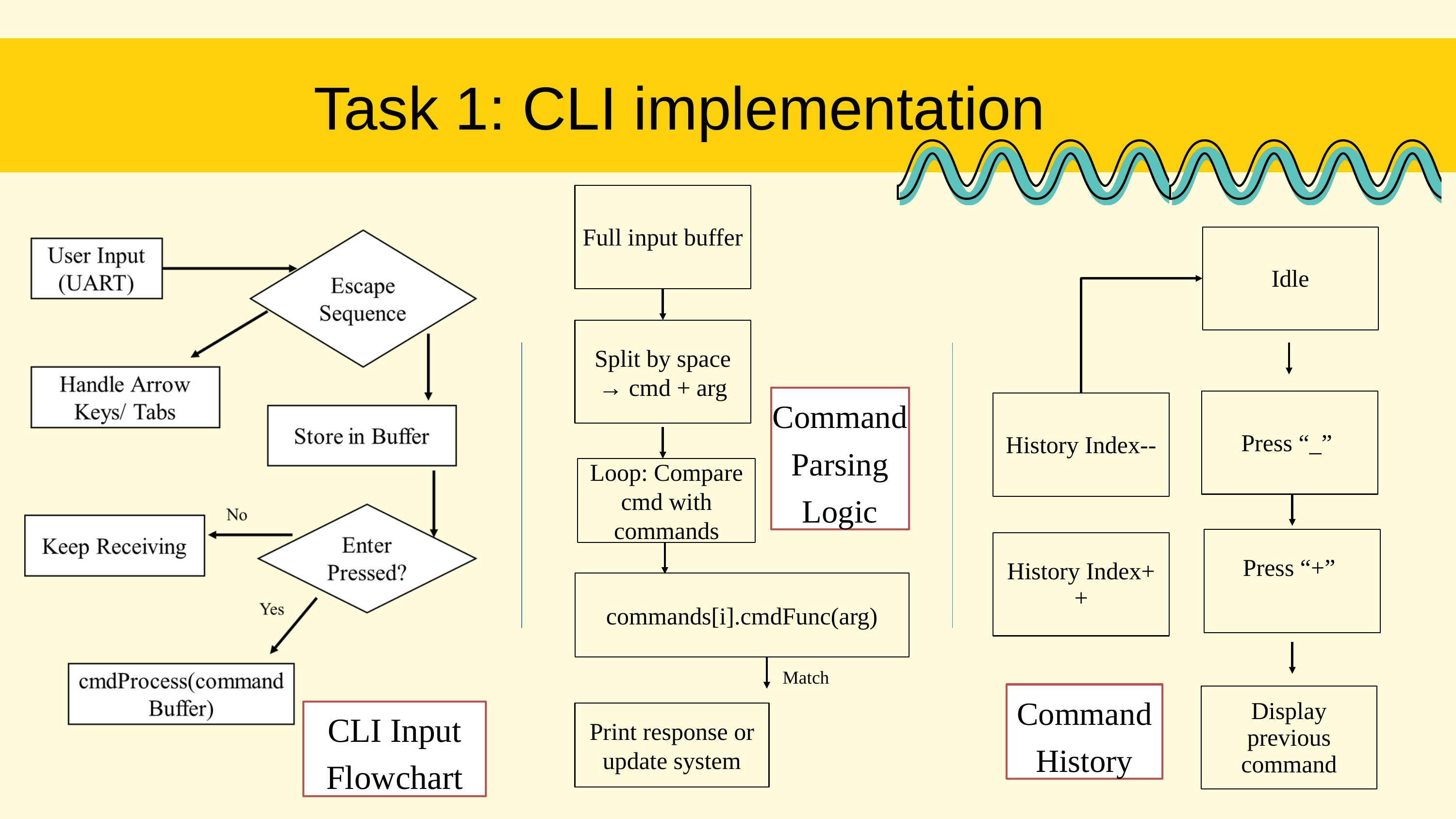

Task 1: CLI implementation

Full input buffer
Idle

Split by space → cmd + arg
Command Parsing Logic
Press “_”
History Index--
Loop: Compare cmd with commands
Press “+”

History Index++
commands[i].cmdFunc(arg)
Match
Command History
Display previous command
CLI Input Flowchart
Print response or update system